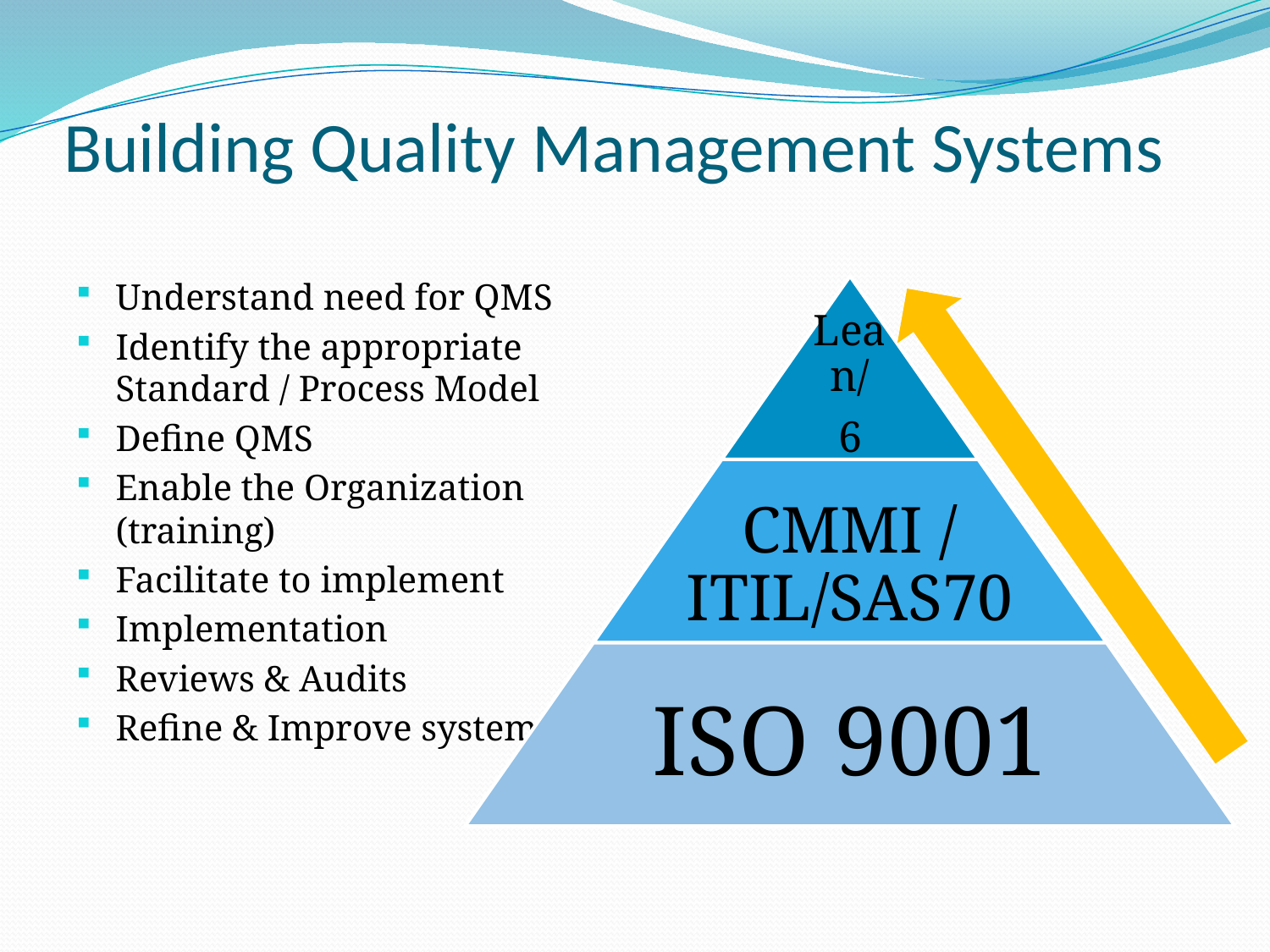

# Building Quality Management Systems
Understand need for QMS
Identify the appropriate Standard / Process Model
Define QMS
Enable the Organization (training)
Facilitate to implement
Implementation
Reviews & Audits
Refine & Improve systems

Lean/
6 Sigma
CMMI / ITIL/SAS70
ISO 9001